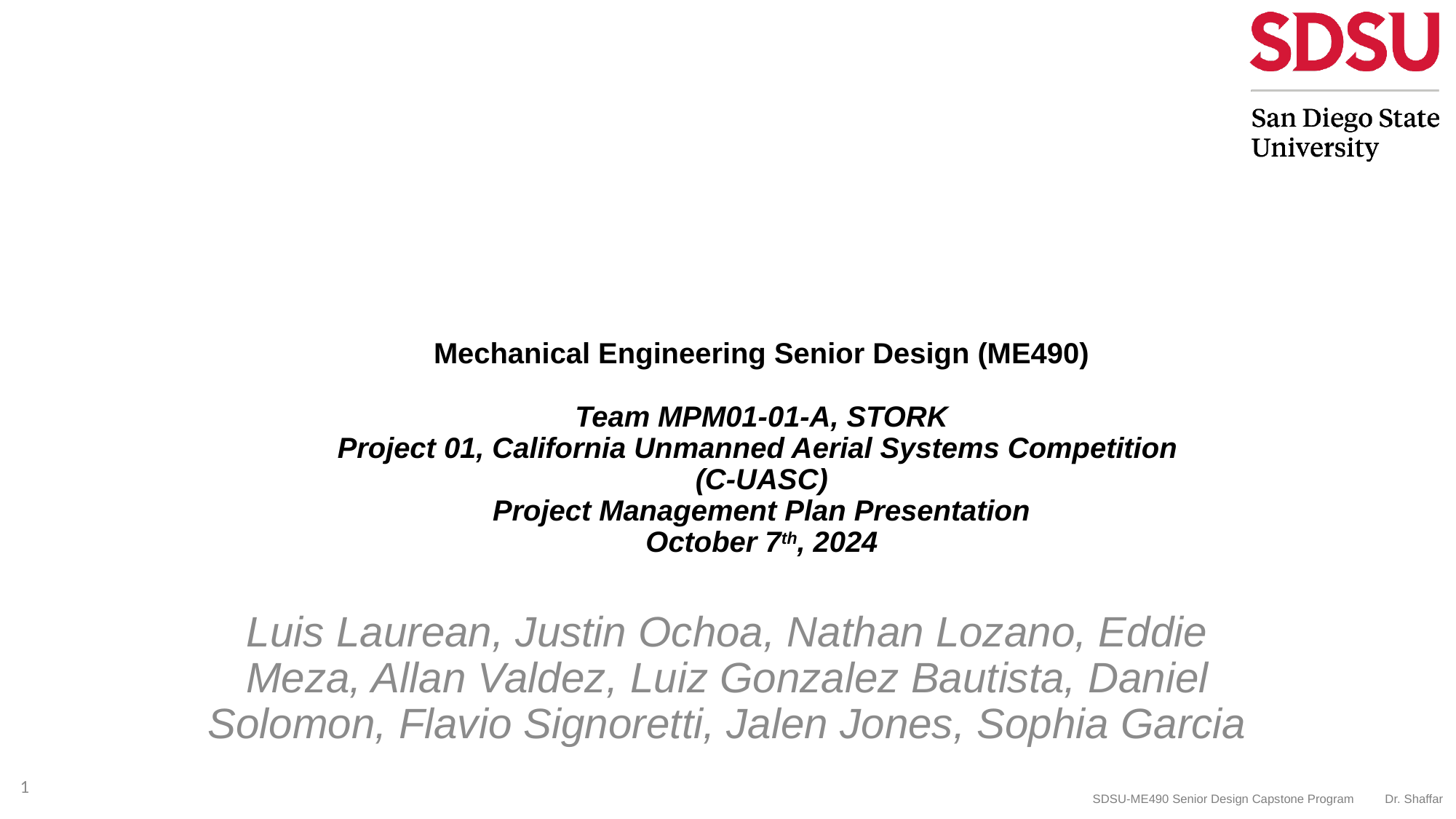

# Mechanical Engineering Senior Design (ME490) Team MPM01-01-A, STORK Project 01, California Unmanned Aerial Systems Competition (C-UASC) Project Management Plan Presentation October 7th, 2024
Luis Laurean, Justin Ochoa, Nathan Lozano, Eddie Meza, Allan Valdez, Luiz Gonzalez Bautista, Daniel Solomon, Flavio Signoretti, Jalen Jones, Sophia Garcia